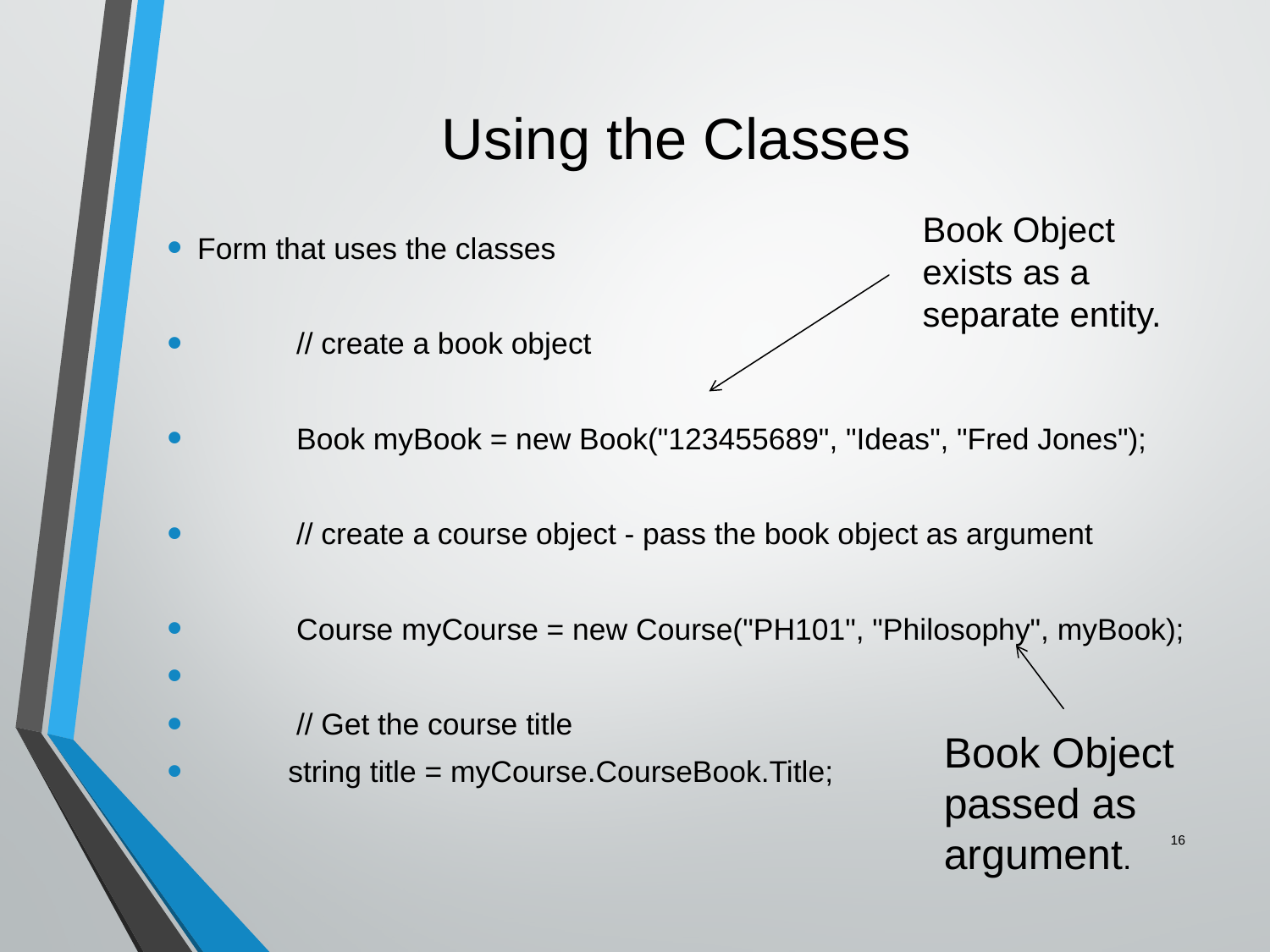

# Using the Classes
Book Object exists as a separate entity.
Form that uses the classes

            // create a book object

            Book myBook = new Book("123455689", "Ideas", "Fred Jones");

            // create a course object - pass the book object as argument

            Course myCourse = new Course("PH101", "Philosophy", myBook);

            // Get the course title
           string title = myCourse.CourseBook.Title;
Book Object passed as argument.
16